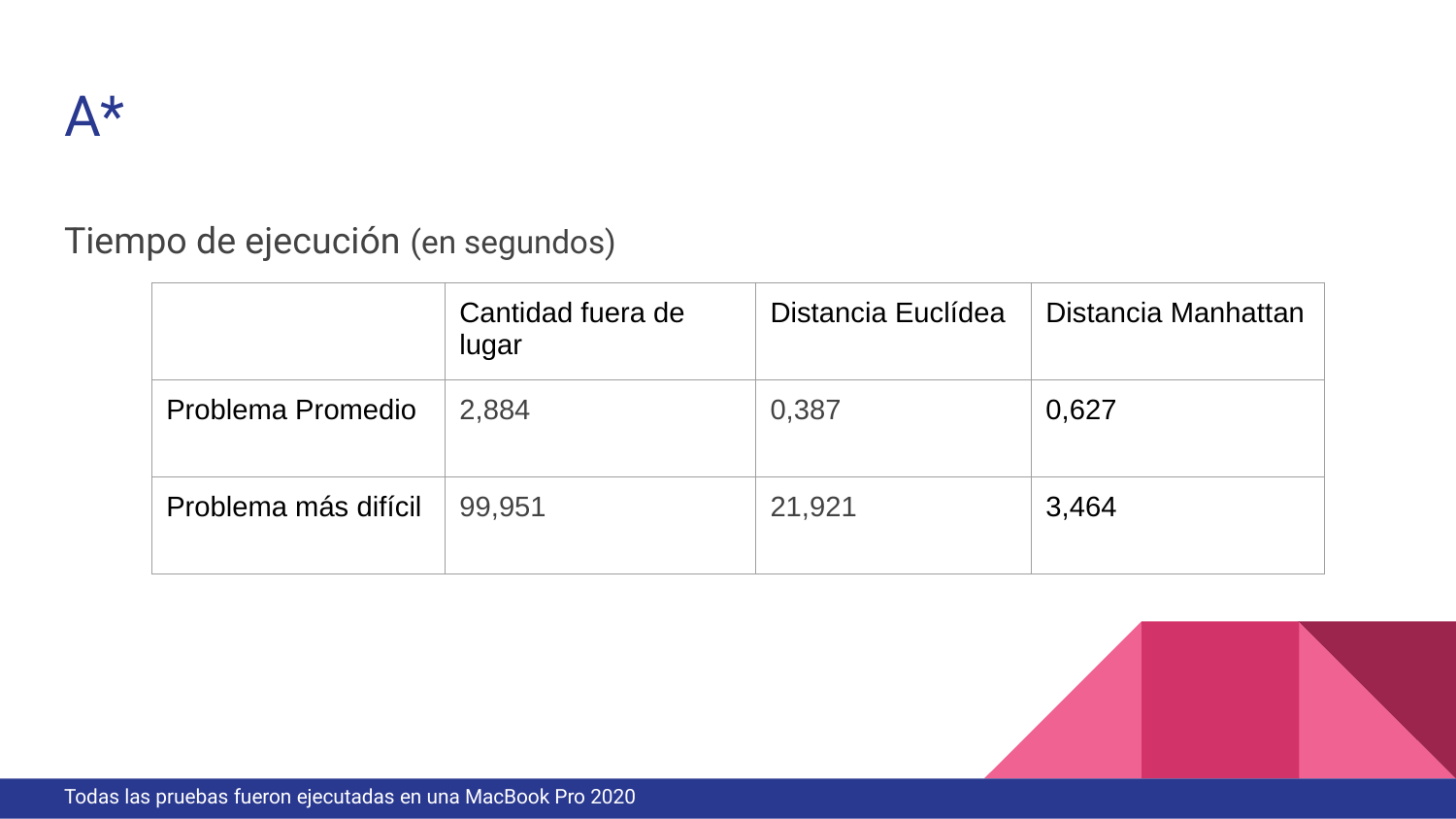

# A*
Tiempo de ejecución (en segundos)

|  | Cantidad fuera de lugar | Distancia Euclídea | Distancia Manhattan |
| --- | --- | --- | --- |
| Problema Promedio | 2,884 | 0,387 | 0,627 |
| Problema más difícil | 99,951 | 21,921 | 3,464 |
Todas las pruebas fueron ejecutadas en una MacBook Pro 2020